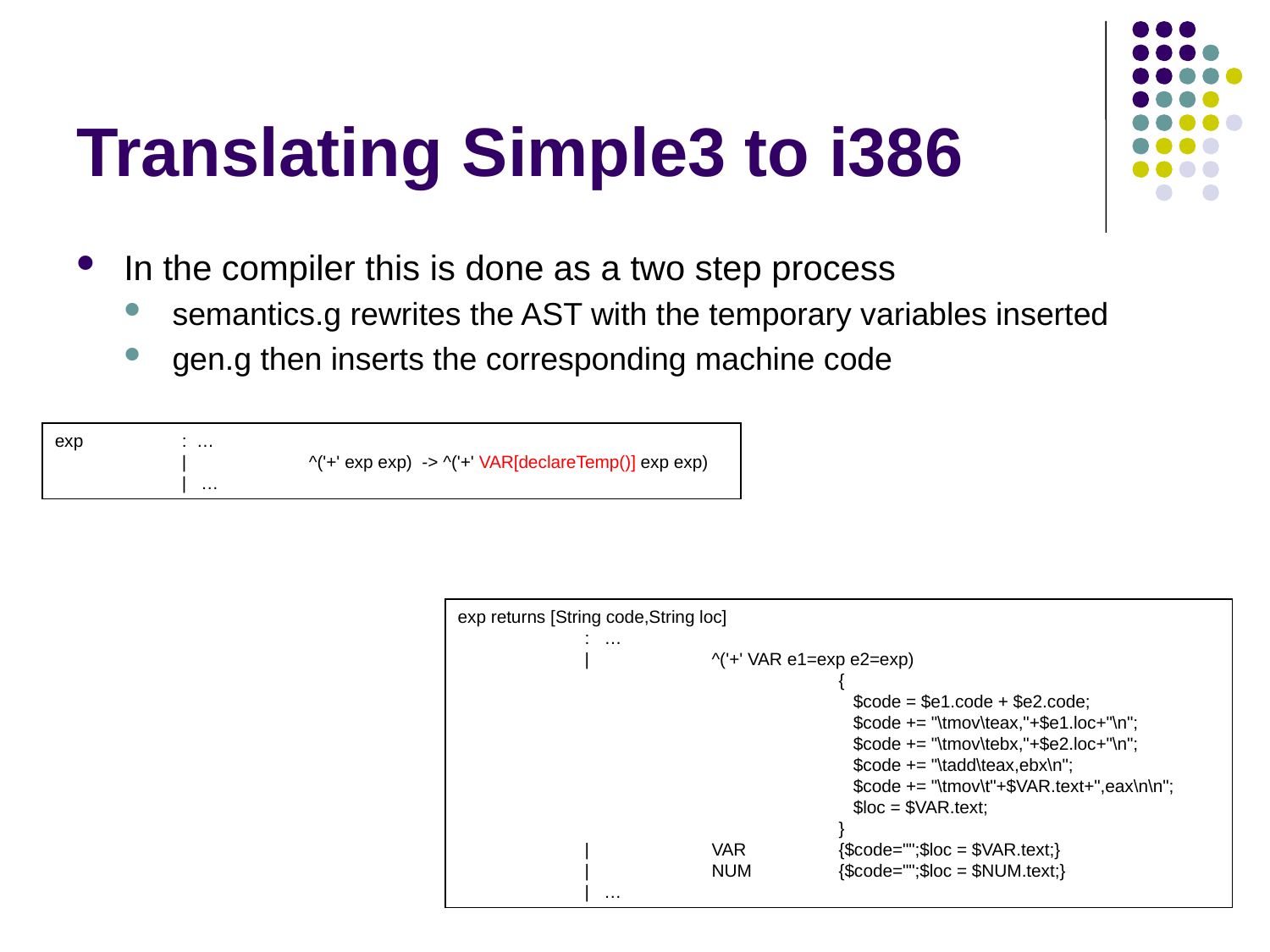

# Translating Simple3 to i386
In the compiler this is done as a two step process
semantics.g rewrites the AST with the temporary variables inserted
gen.g then inserts the corresponding machine code
exp	:  …
	|	^('+' exp exp)  -> ^('+' VAR[declareTemp()] exp exp)
	|   …
exp returns [String code,String loc]
	:   …
	|	^('+' VAR e1=exp e2=exp)
			{
			   $code = $e1.code + $e2.code;
			   $code += "\tmov\teax,"+$e1.loc+"\n";
			   $code += "\tmov\tebx,"+$e2.loc+"\n";
			   $code += "\tadd\teax,ebx\n";
			   $code += "\tmov\t"+$VAR.text+",eax\n\n";
			   $loc = $VAR.text;
			}
	|	VAR 	{$code="";$loc = $VAR.text;}
	|	NUM 	{$code="";$loc = $NUM.text;}
	|   …